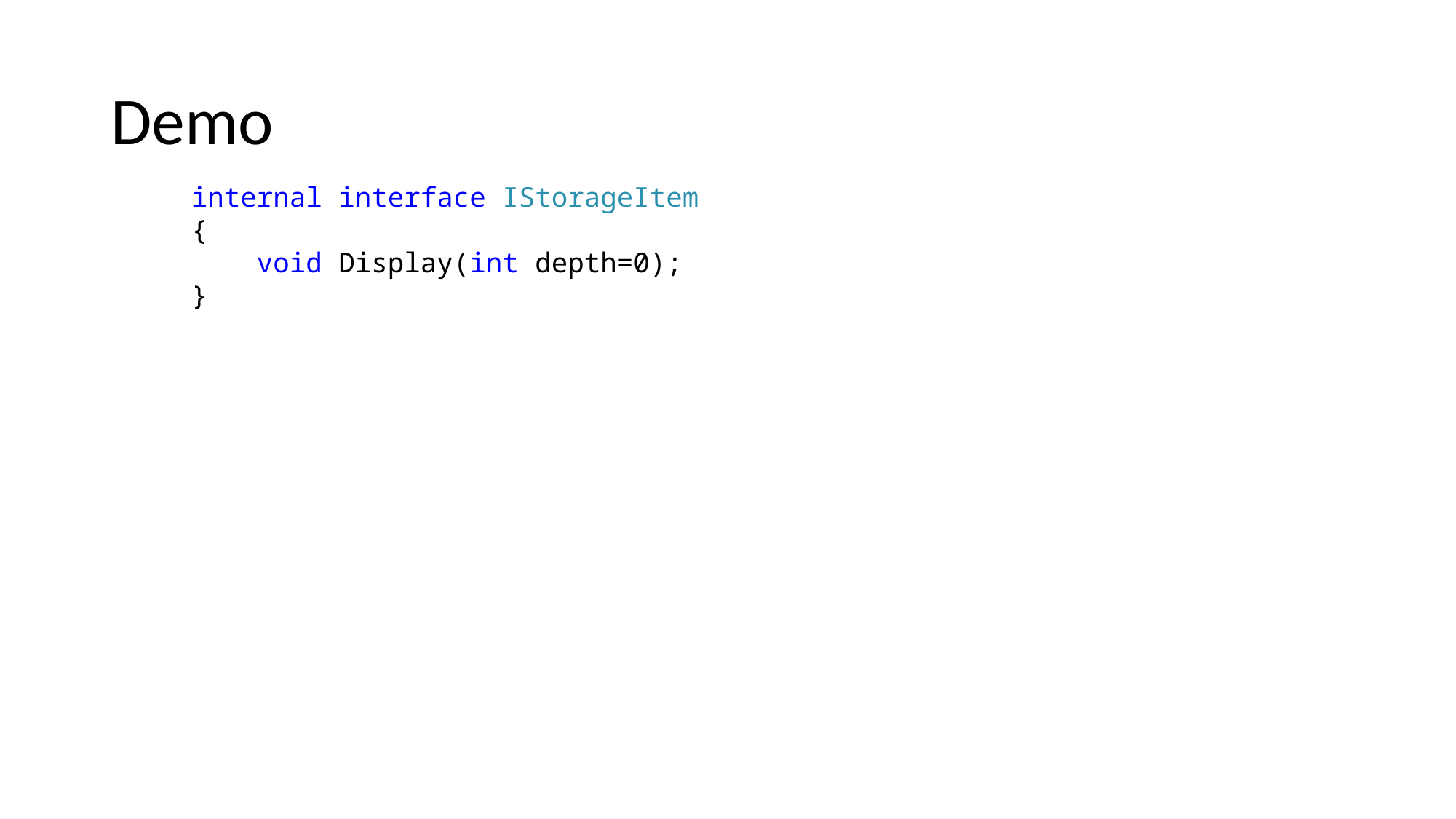

# Demo
 internal interface IStorageItem
 {
     void Display(int depth=0);
 }